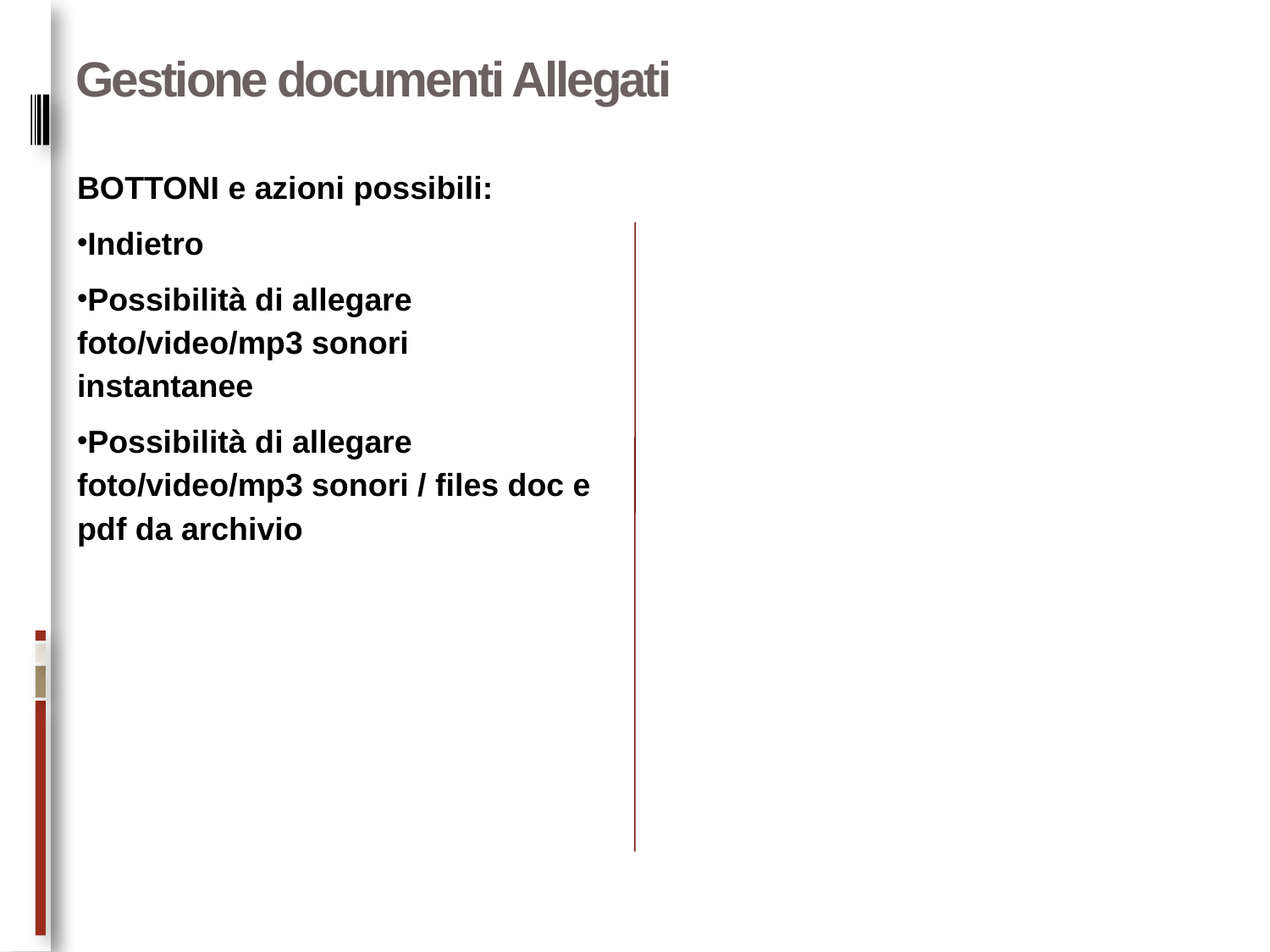

# Gestione documenti Allegati
BOTTONI e azioni possibili:
Indietro
Possibilità di allegare foto/video/mp3 sonori  instantanee
Possibilità di allegare foto/video/mp3 sonori / files doc e pdf da archivio